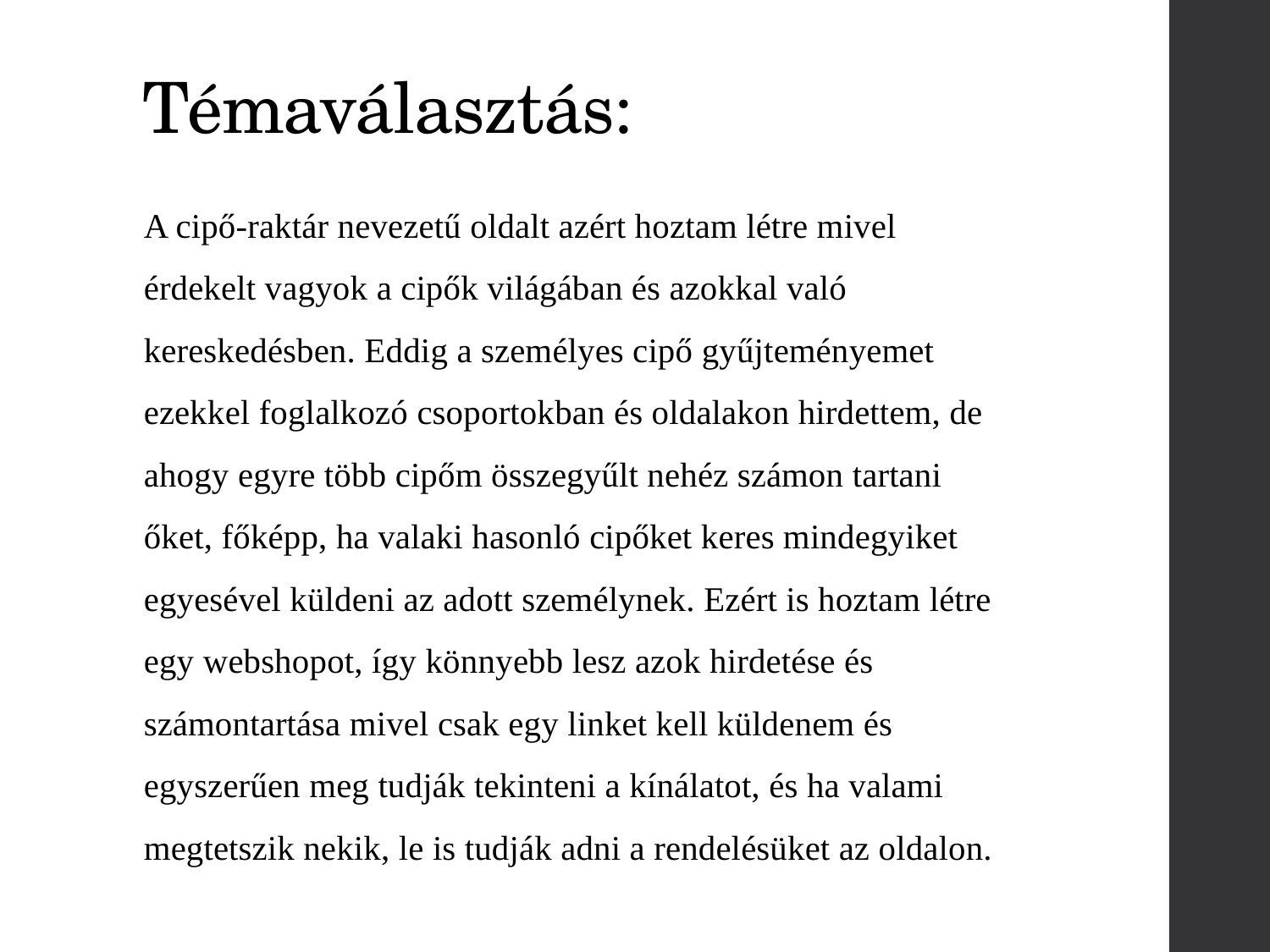

# Témaválasztás:
A cipő-raktár nevezetű oldalt azért hoztam létre mivel érdekelt vagyok a cipők világában és azokkal való kereskedésben. Eddig a személyes cipő gyűjteményemet ezekkel foglalkozó csoportokban és oldalakon hirdettem, de ahogy egyre több cipőm összegyűlt nehéz számon tartani őket, főképp, ha valaki hasonló cipőket keres mindegyiket egyesével küldeni az adott személynek. Ezért is hoztam létre egy webshopot, így könnyebb lesz azok hirdetése és számontartása mivel csak egy linket kell küldenem és egyszerűen meg tudják tekinteni a kínálatot, és ha valami megtetszik nekik, le is tudják adni a rendelésüket az oldalon.